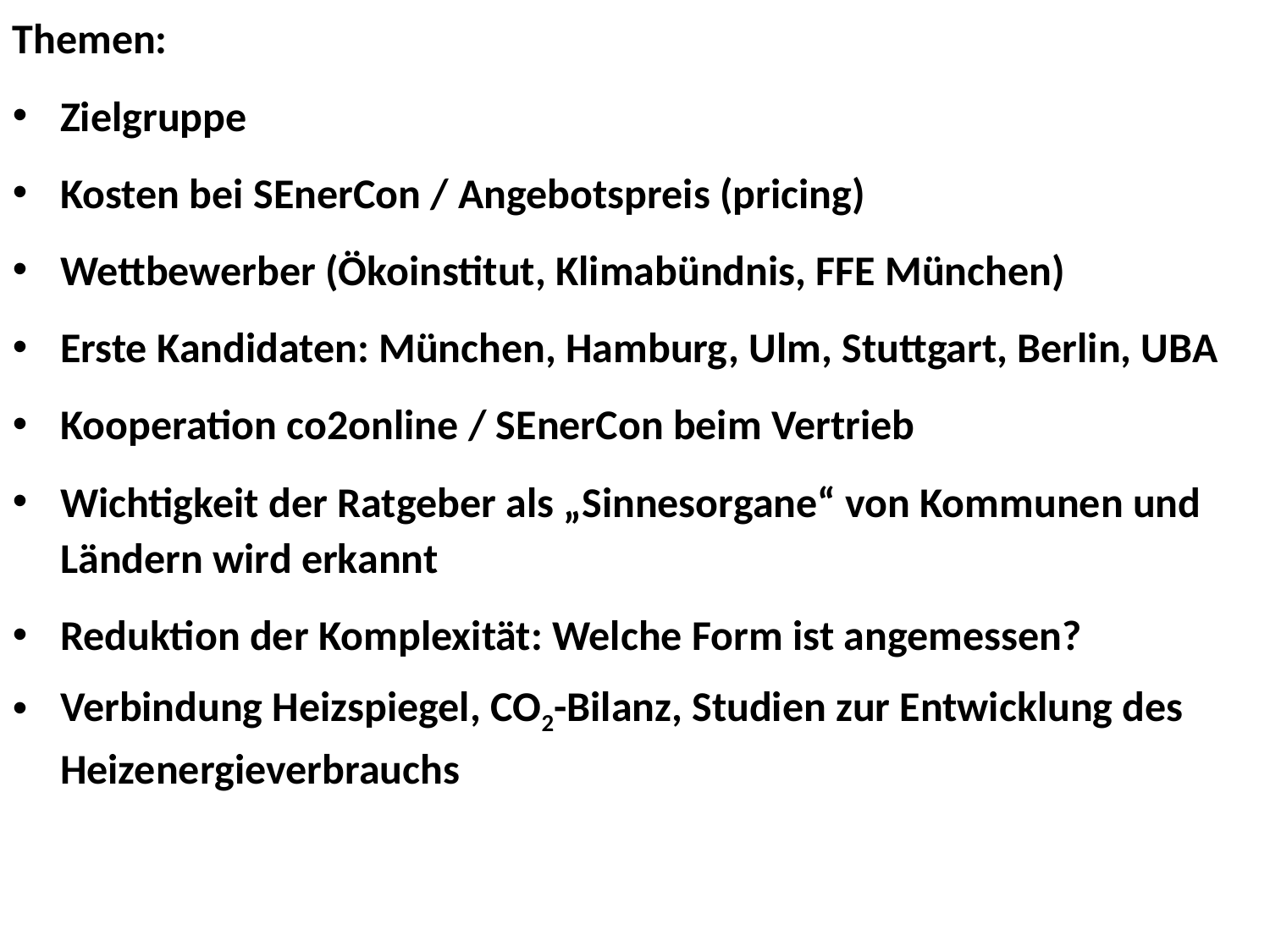

Themen:
Zielgruppe
Kosten bei SEnerCon / Angebotspreis (pricing)
Wettbewerber (Ökoinstitut, Klimabündnis, FFE München)
Erste Kandidaten: München, Hamburg, Ulm, Stuttgart, Berlin, UBA
Kooperation co2online / SEnerCon beim Vertrieb
Wichtigkeit der Ratgeber als „Sinnesorgane“ von Kommunen und Ländern wird erkannt
Reduktion der Komplexität: Welche Form ist angemessen?
Verbindung Heizspiegel, CO2-Bilanz, Studien zur Entwicklung des Heizenergieverbrauchs